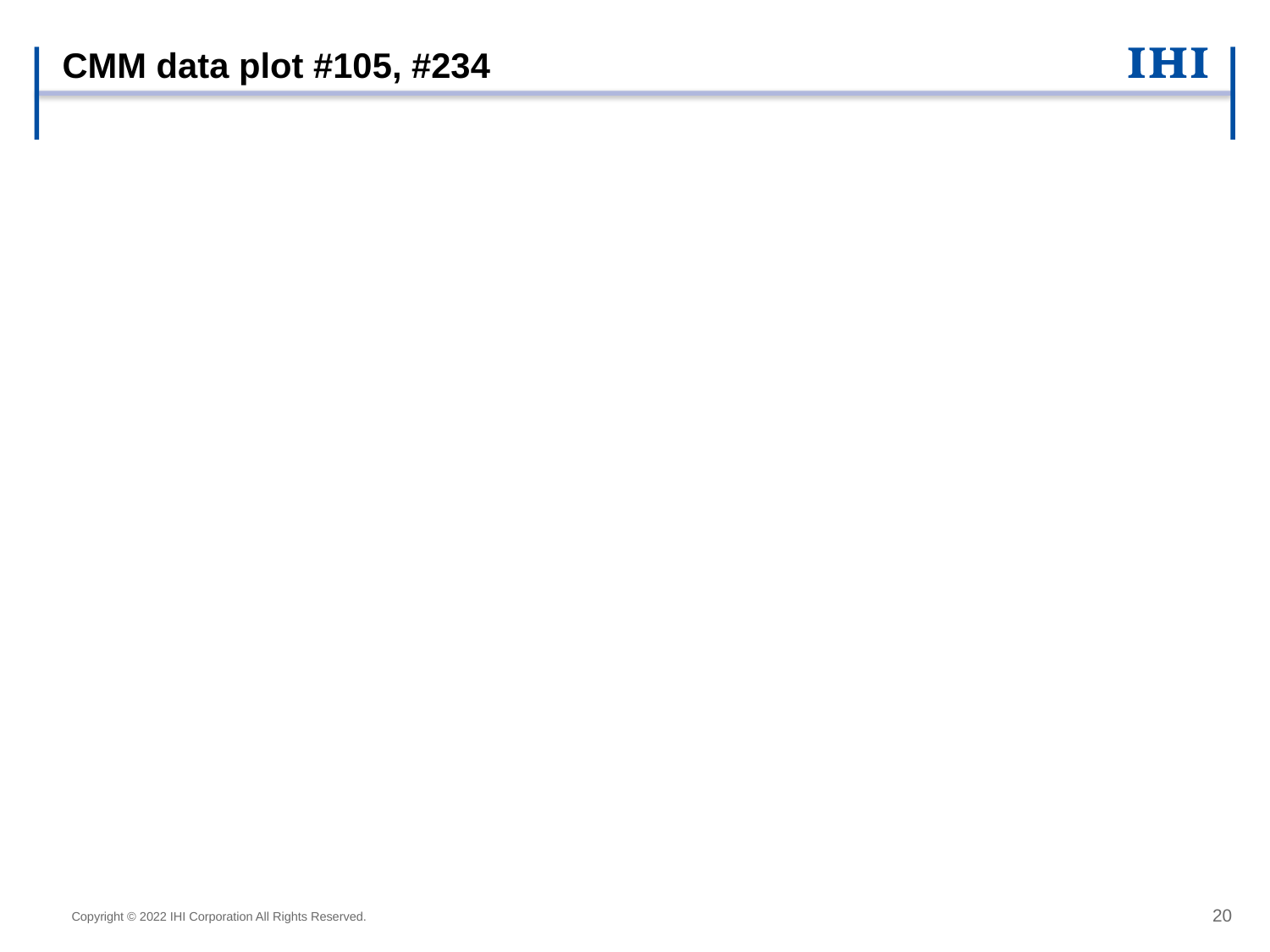

# CMM data plot #105, #234
Copyright © 2022 IHI Corporation All Rights Reserved.
20